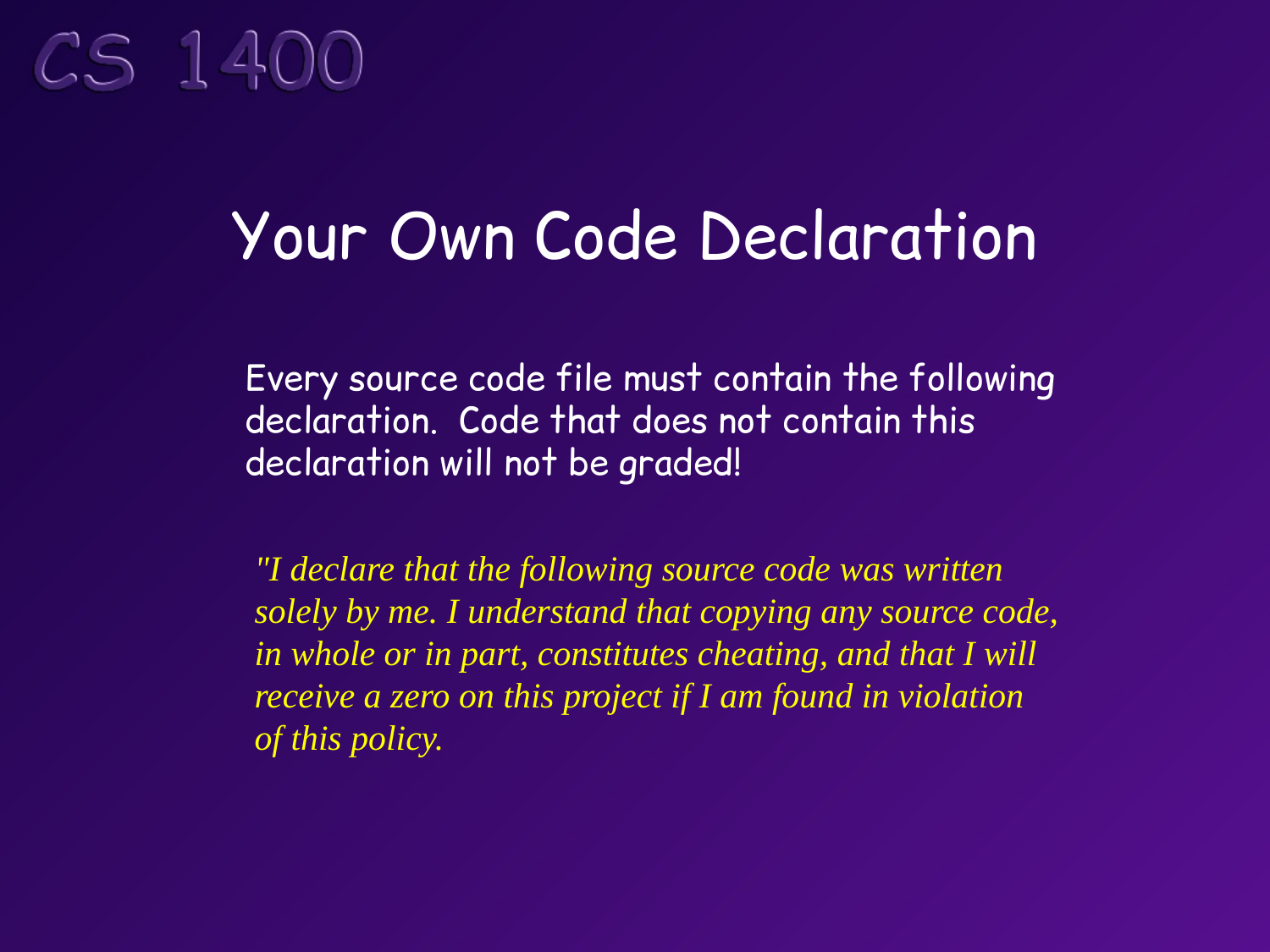

# Your Own Code Declaration
Every source code file must contain the following
declaration.  Code that does not contain this
declaration will not be graded!
"I declare that the following source code was written
solely by me. I understand that copying any source code,
in whole or in part, constitutes cheating, and that I will
receive a zero on this project if I am found in violation
of this policy.